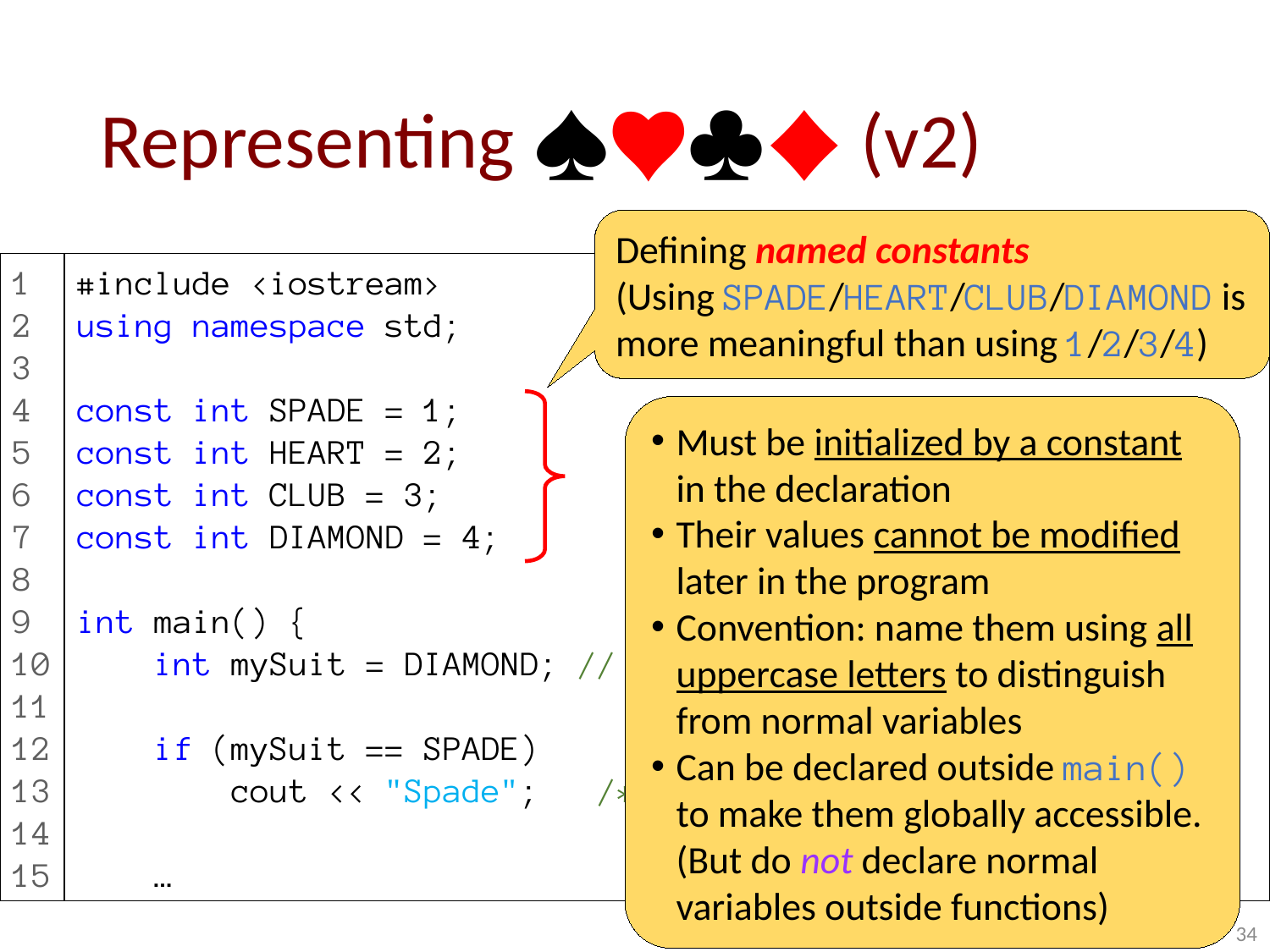

# Representing ♠♥♣♦ (v2)
Defining named constants
(Using SPADE/HEART/CLUB/DIAMOND is more meaningful than using 1/2/3/4)
1
2
3
4
5
6
7
8
9
10
11
12
13
14
15
#include <iostream>
using namespace std;

const int SPADE = 1;
const int HEART = 2;
const int CLUB = 3;
const int DIAMOND = 4;

int main() {
    int mySuit = DIAMOND; // mySuit is a diamond

    if (mySuit == SPADE)
        cout << "Spade";   /* Print this to represent spade
                              or draw one if you know how */
    …

Must be initialized by a constant in the declaration
Their values cannot be modified later in the program
Convention: name them using all uppercase letters to distinguish from normal variables
Can be declared outside main() to make them globally accessible. (But do not declare normal variables outside functions)
34